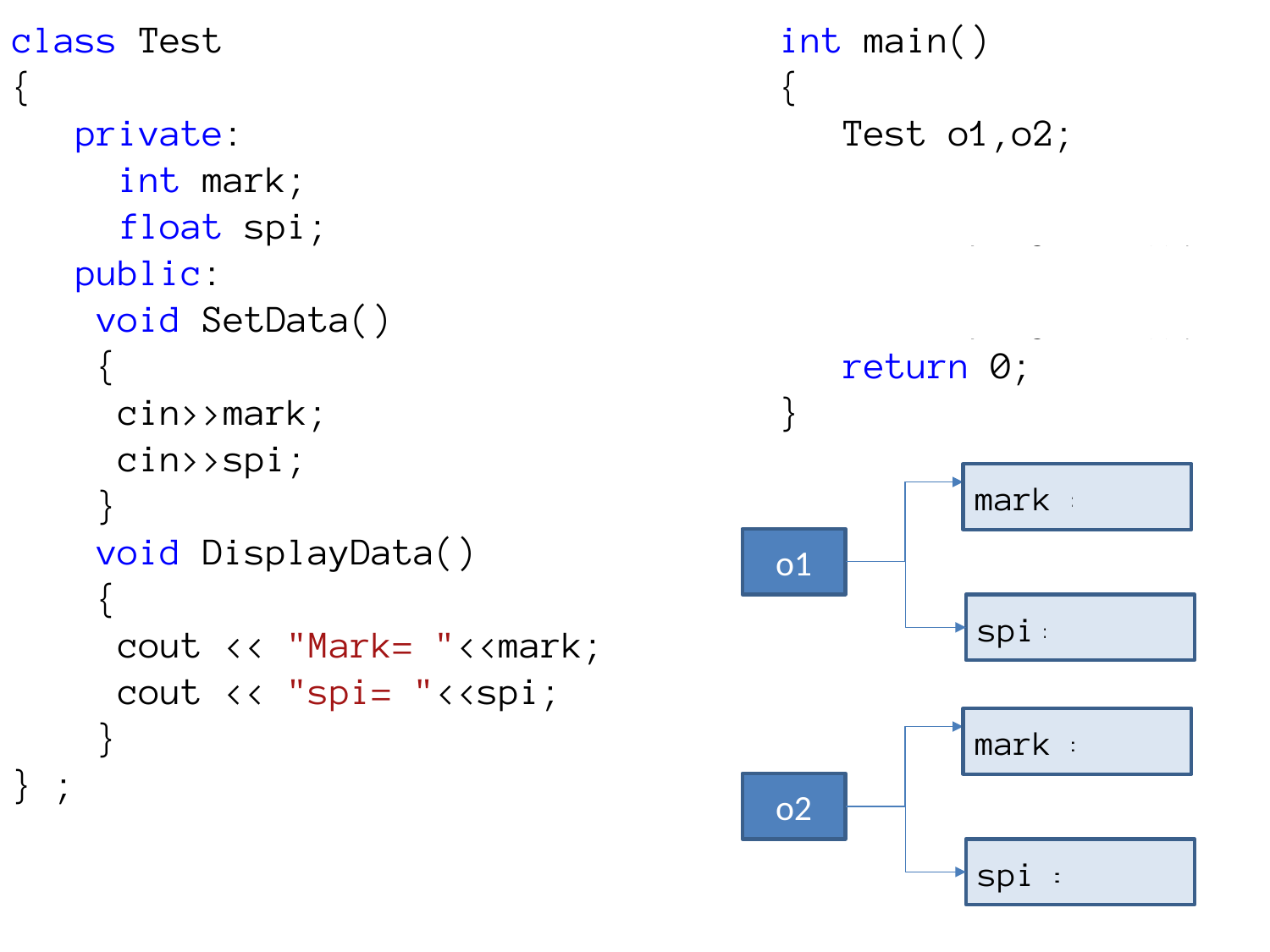

class Test
{
   private:
     int mark;
     float spi;
   public:
    void SetData()
    {
     cin>>mark;
     cin>>spi;
    }
    void DisplayData()
    {
     cout << "Mark= "<<mark;
     cout << "spi= "<<spi;
    }
} ;
int main()
{
   Test o1,o2;
   o1.SetData();
   o1.DisplayData();
   o2.SetData();
   o2.DisplayData();
   return 0;
}

mark = 50

o1
spi = 7.5

mark = 70

o2
spi = 6.83